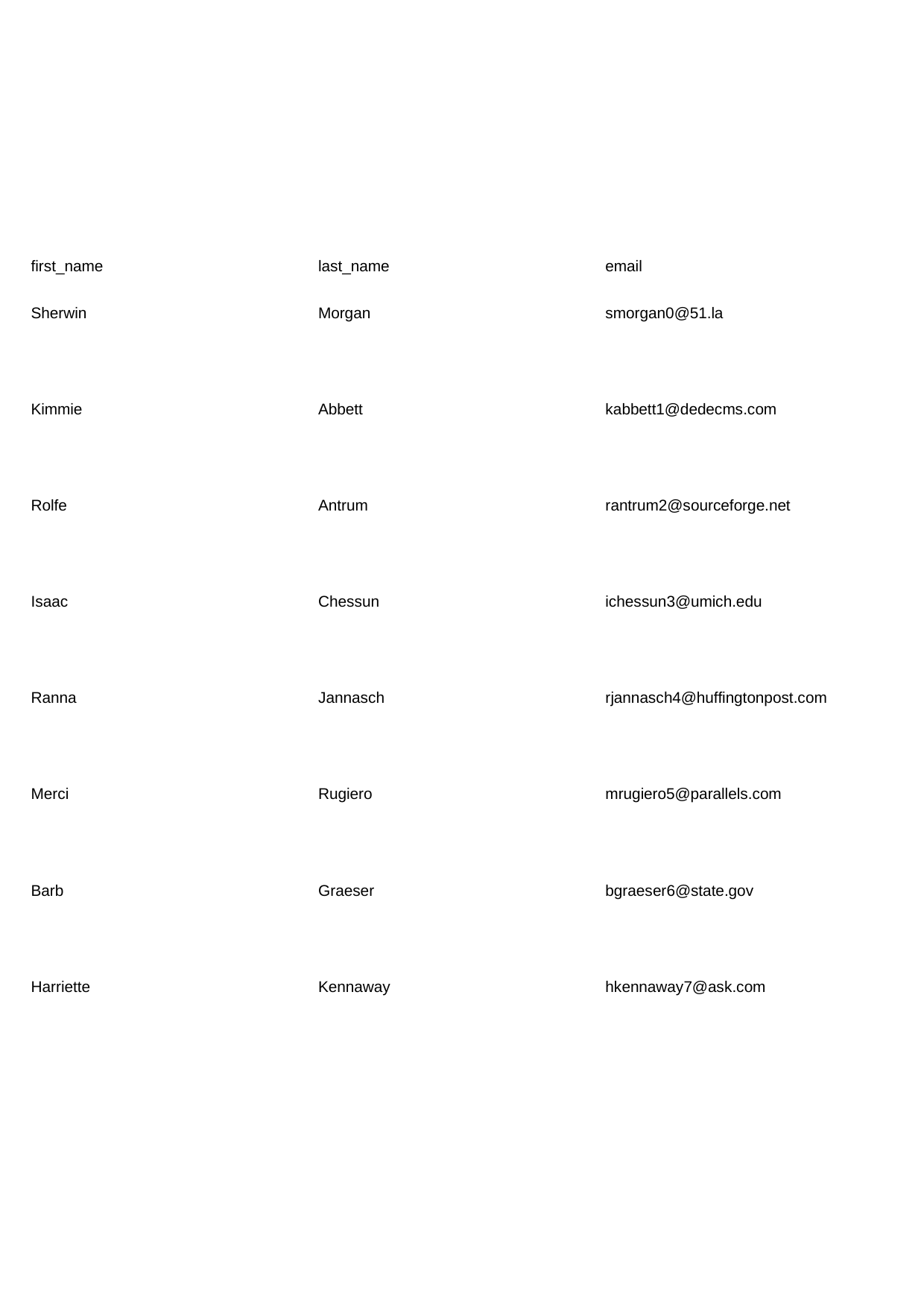

first_name
last_name
email
Sherwin
Morgan
smorgan0@51.la
Kimmie
Abbett
kabbett1@dedecms.com
Rolfe
Antrum
rantrum2@sourceforge.net
Isaac
Chessun
ichessun3@umich.edu
Ranna
Jannasch
rjannasch4@huffingtonpost.com
Merci
Rugiero
mrugiero5@parallels.com
Barb
Graeser
bgraeser6@state.gov
Harriette
Kennaway
hkennaway7@ask.com